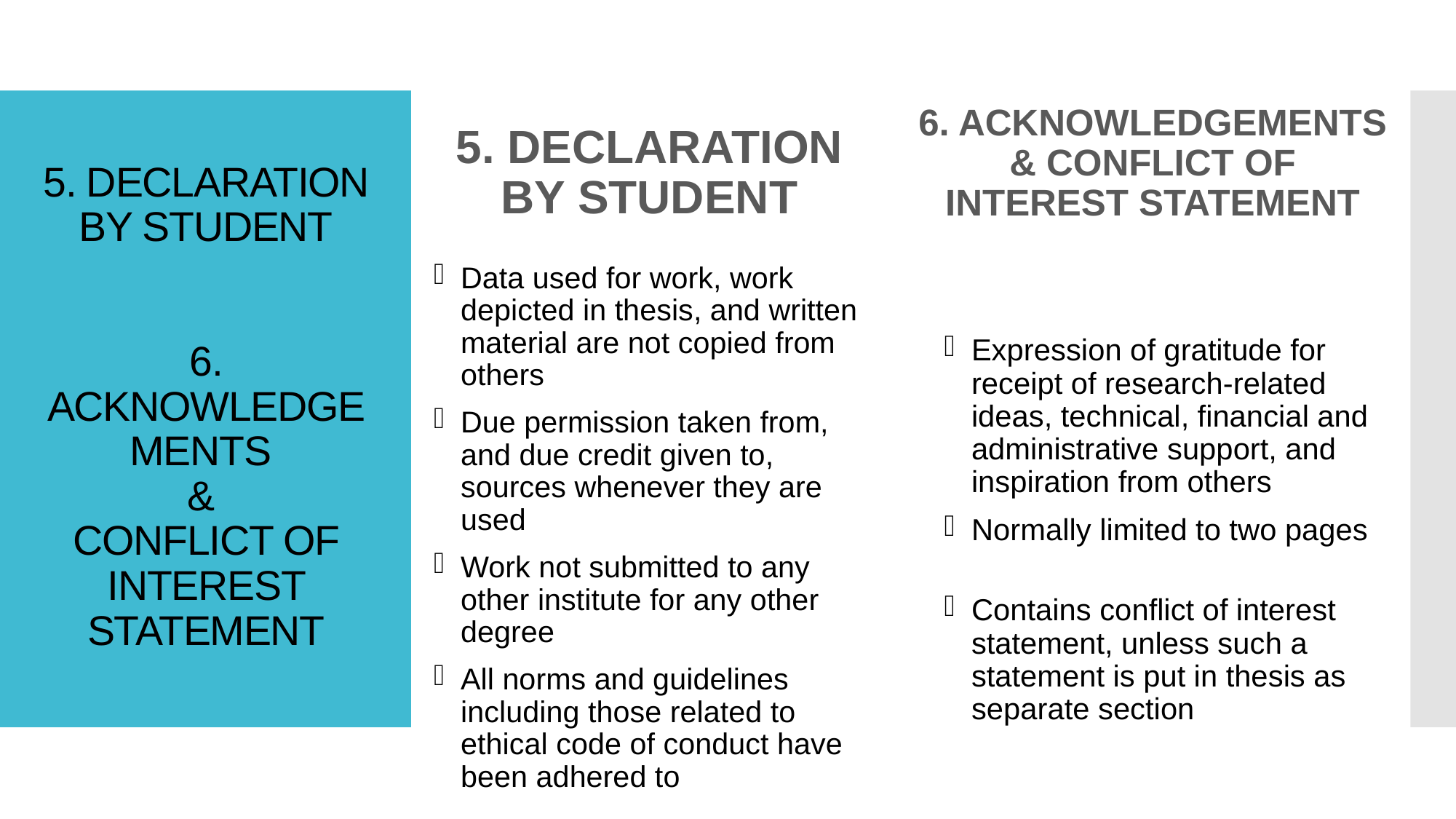

5. DECLARATION BY STUDENT
6. ACKNOWLEDGEMENTS
& CONFLICT OF INTEREST STATEMENT
# 5. DECLARATION BY STUDENT 6. ACKNOWLEDGEMENTS & CONFLICT OF INTEREST STATEMENT
Expression of gratitude for receipt of research-related ideas, technical, financial and administrative support, and inspiration from others
Normally limited to two pages
Contains conflict of interest statement, unless such a statement is put in thesis as separate section
Data used for work, work depicted in thesis, and written material are not copied from others
Due permission taken from, and due credit given to, sources whenever they are used
Work not submitted to any other institute for any other degree
All norms and guidelines including those related to ethical code of conduct have been adhered to